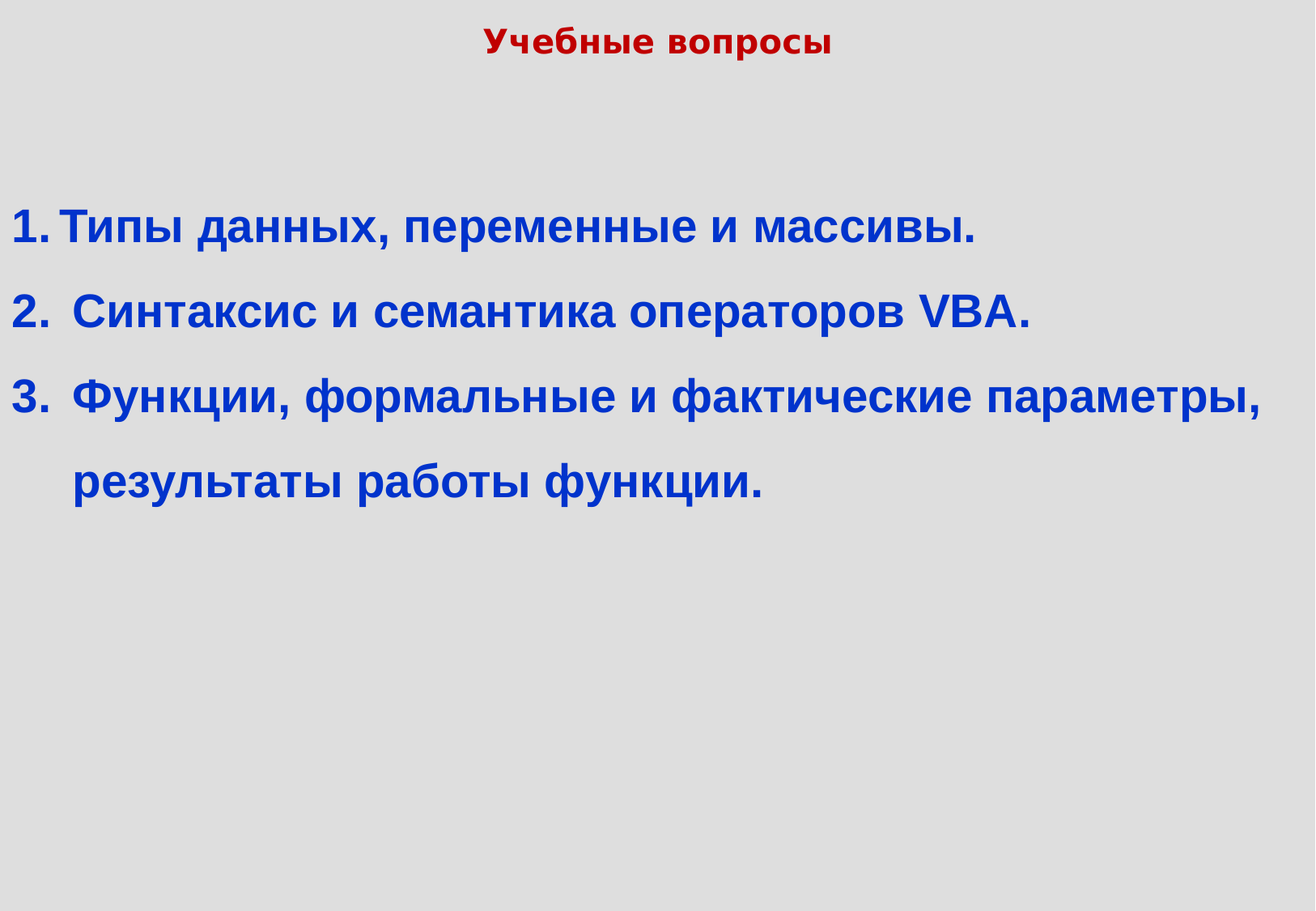

Учебные вопросы
Типы данных, переменные и массивы.
Синтаксис и семантика операторов VBA.
Функции, формальные и фактические параметры, результаты работы функции.